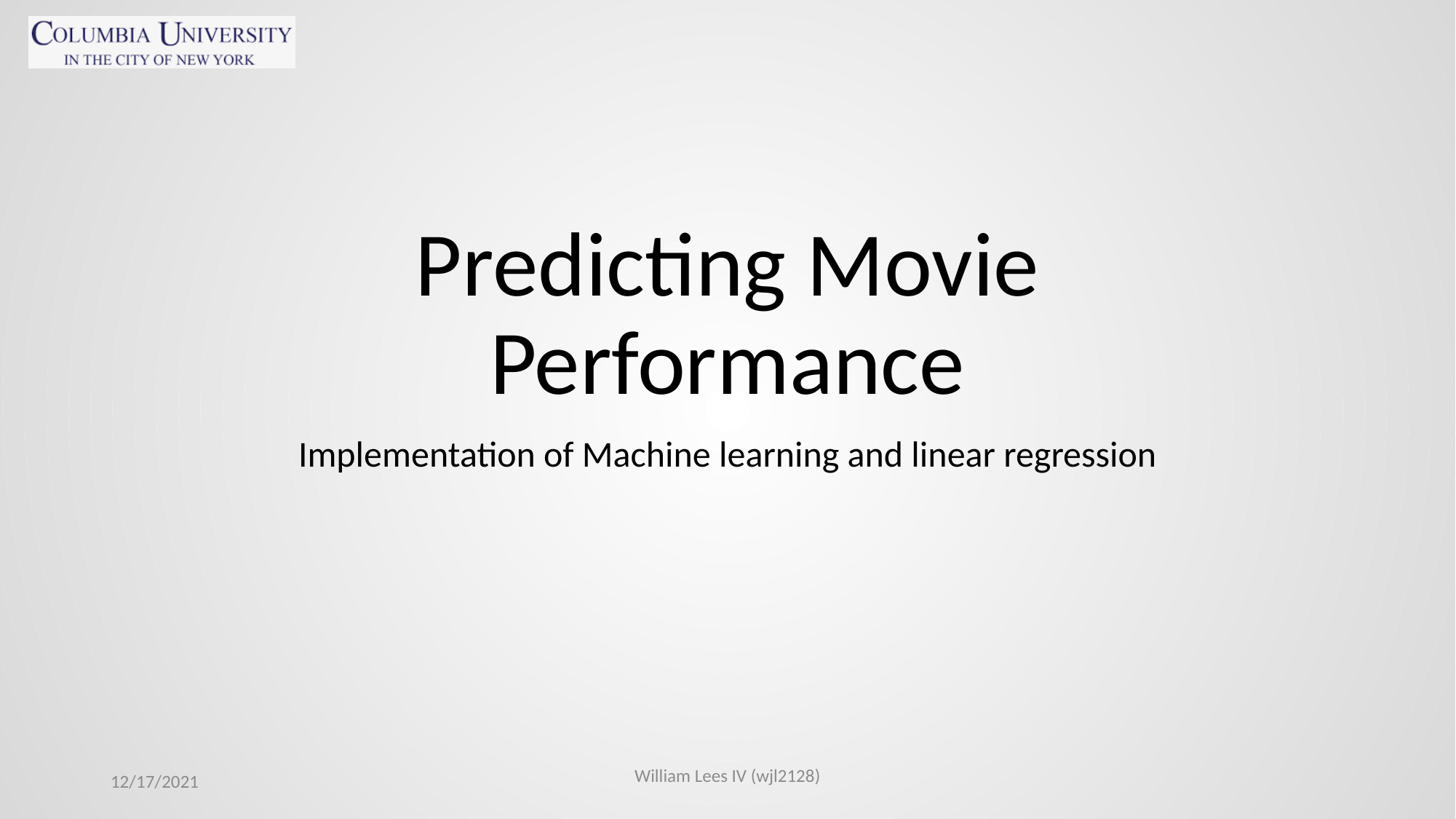

Predicting Movie Performance
William Lees IV (wjl2128)

Implementation of Machine learning and linear regression

12/17/2021